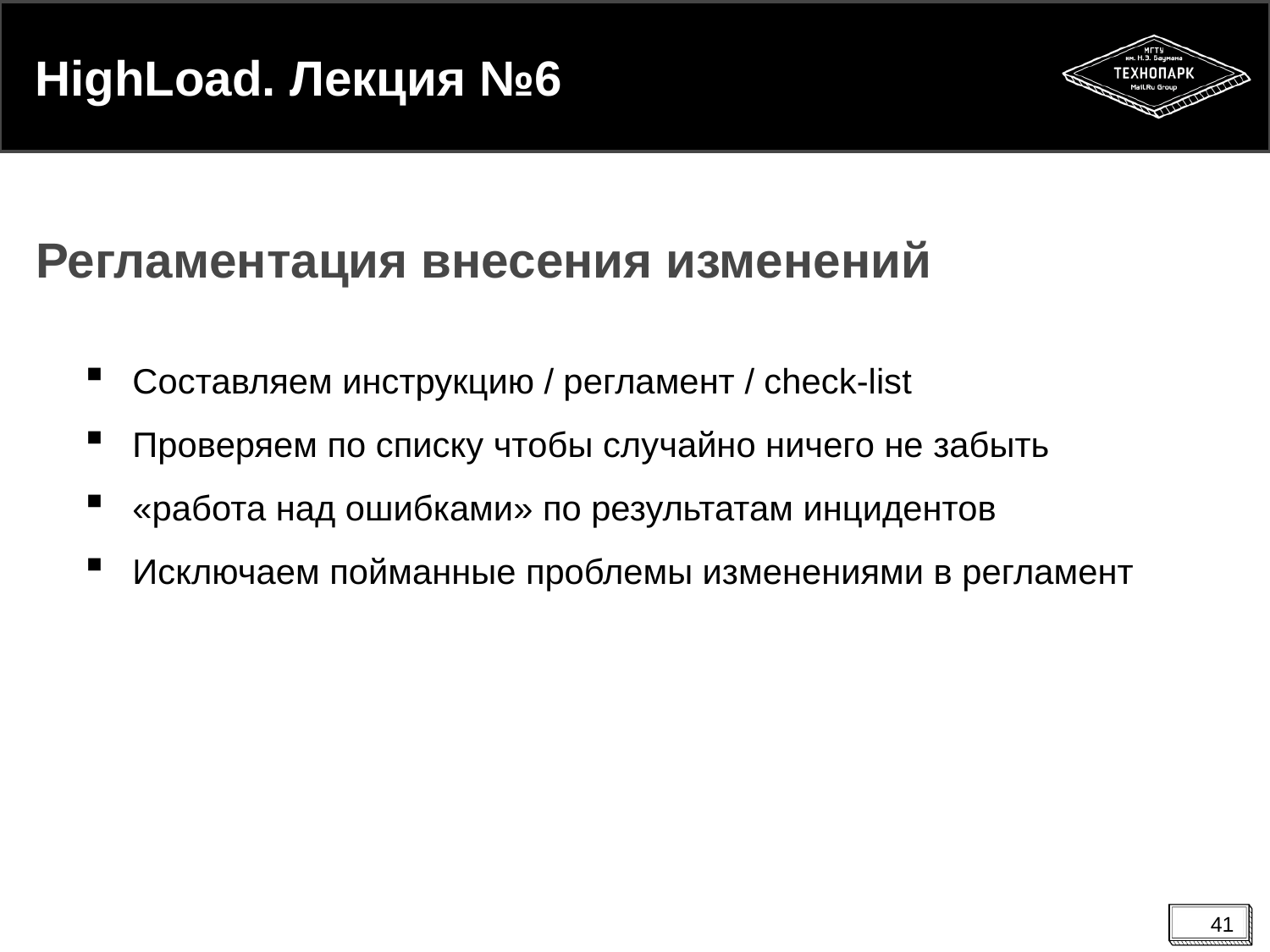

# HighLoad. Лекция №6
Регламентация внесения изменений
Составляем инструкцию / регламент / check-list
Проверяем по списку чтобы случайно ничего не забыть
«работа над ошибками» по результатам инцидентов
Исключаем пойманные проблемы изменениями в регламент
41